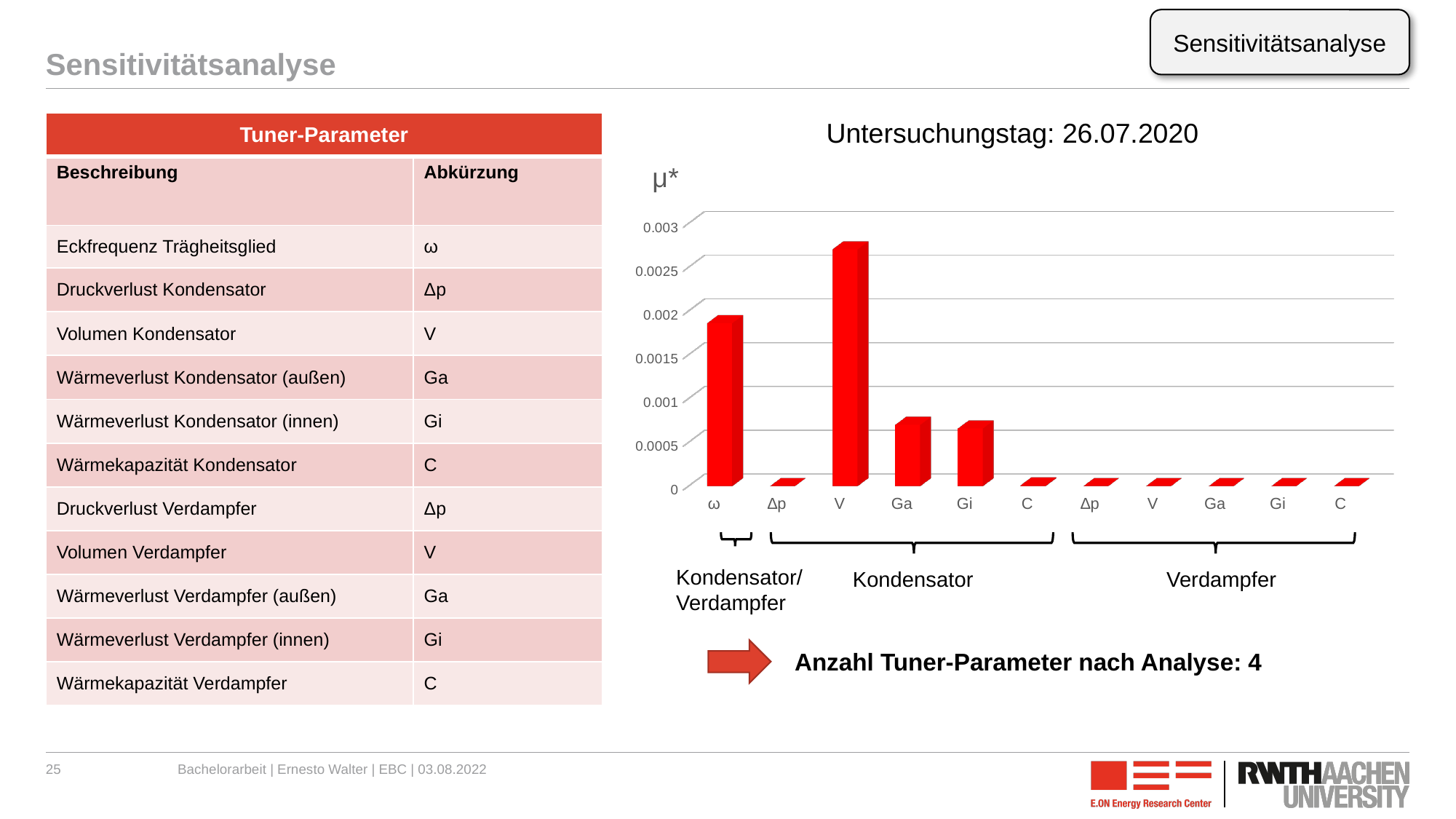

Sensitivitätsanalyse
# Sensitivitätsanalyse
Untersuchungstag: 26.07.2020
| Tuner-Parameter | Regelgröße |
| --- | --- |
| Beschreibung | Abkürzung |
| Eckfrequenz Trägheitsglied | ω |
| Druckverlust Kondensator | Δp |
| Volumen Kondensator | V |
| Wärmeverlust Kondensator (außen) | Ga |
| Wärmeverlust Kondensator (innen) | Gi |
| Wärmekapazität Kondensator | C |
| Druckverlust Verdampfer | Δp |
| Volumen Verdampfer | V |
| Wärmeverlust Verdampfer (außen) | Ga |
| Wärmeverlust Verdampfer (innen) | Gi |
| Wärmekapazität Verdampfer | C |

[unsupported chart]

Kondensator

Verdampfer

Kondensator/
Verdampfer

Anzahl Tuner-Parameter nach Analyse: 4